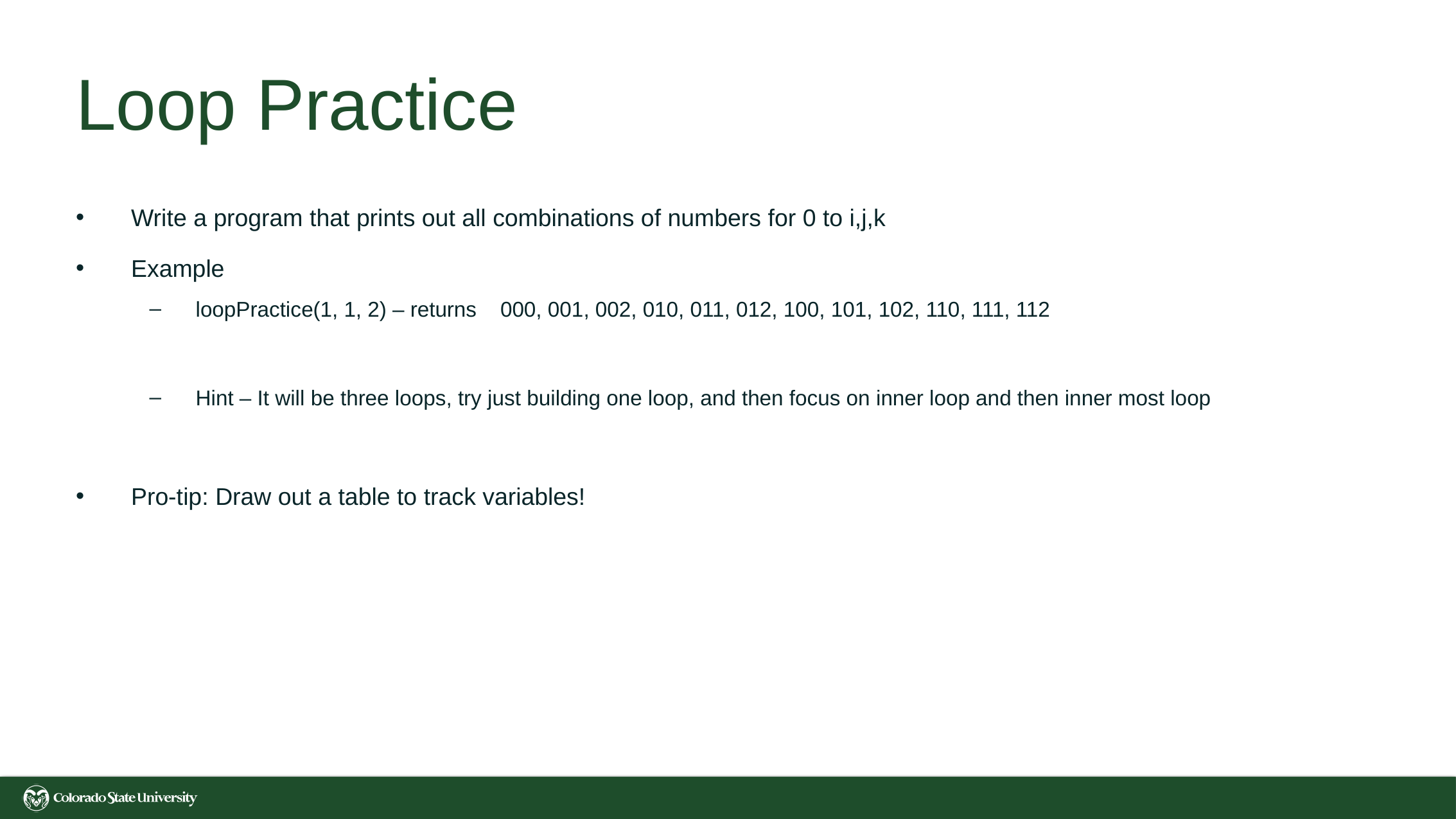

# Loop Practice
Write a program that prints out all combinations of numbers for 0 to i,j,k
Example
loopPractice(1, 1, 2) – returns    000, 001, 002, 010, 011, 012, 100, 101, 102, 110, 111, 112

Hint – It will be three loops, try just building one loop, and then focus on inner loop and then inner most loop

Pro-tip: Draw out a table to track variables!